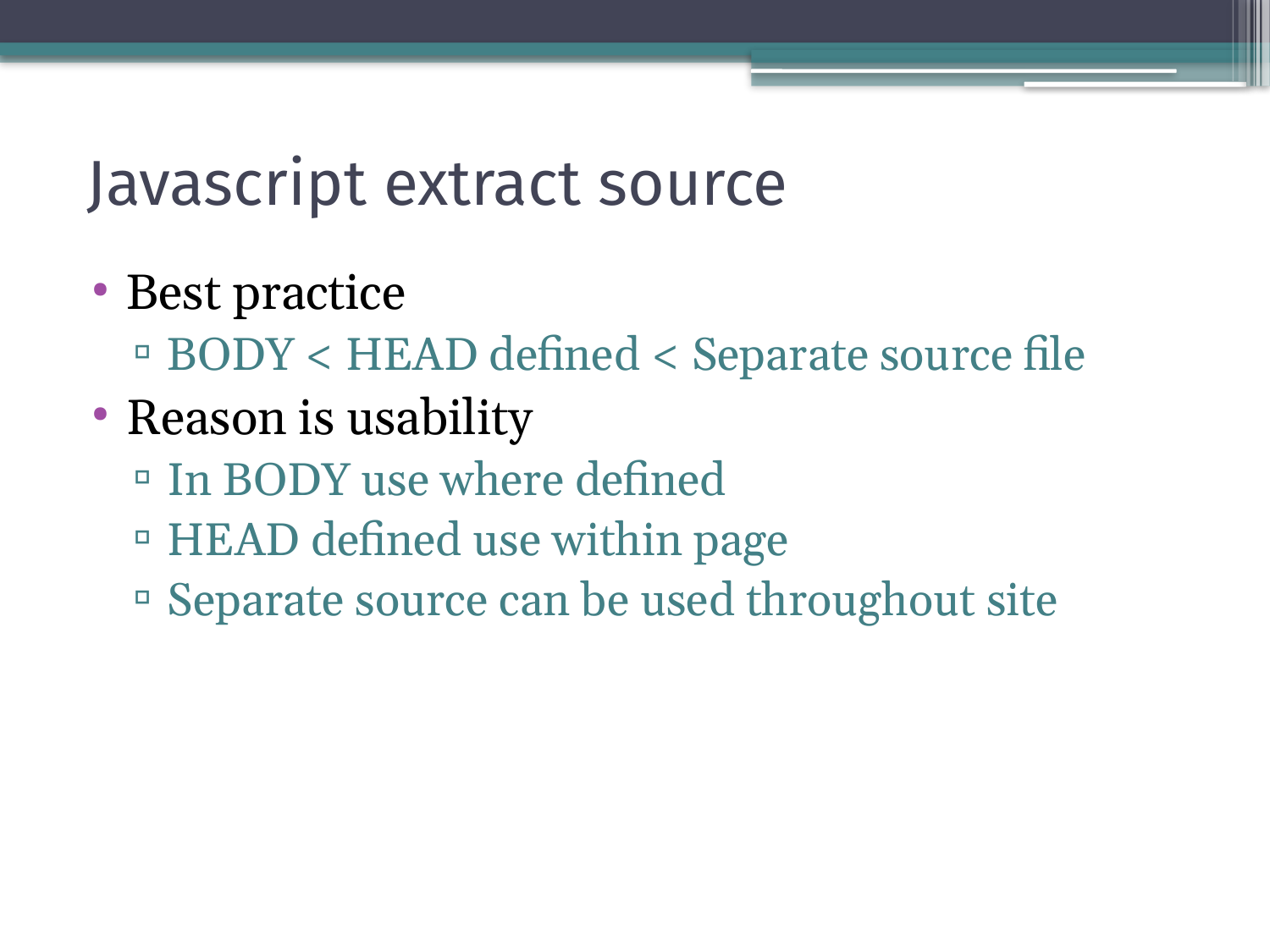

# Javascript extract source
Best practice
BODY < HEAD defined < Separate source file
Reason is usability
In BODY use where defined
HEAD defined use within page
Separate source can be used throughout site